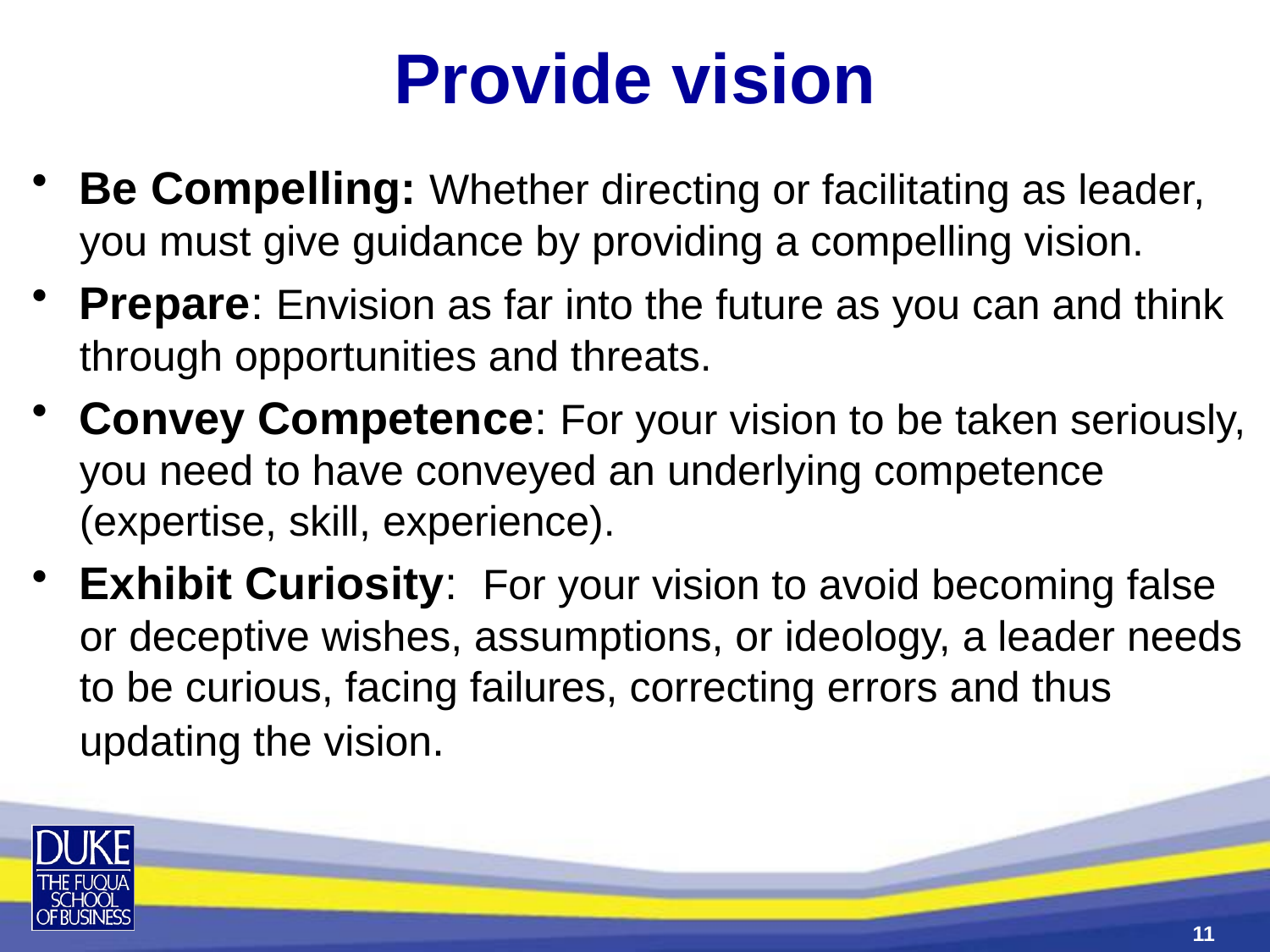

# Provide vision
Be Compelling: Whether directing or facilitating as leader, you must give guidance by providing a compelling vision.
Prepare: Envision as far into the future as you can and think through opportunities and threats.
Convey Competence: For your vision to be taken seriously, you need to have conveyed an underlying competence (expertise, skill, experience).
Exhibit Curiosity:  For your vision to avoid becoming false  or deceptive wishes, assumptions, or ideology, a leader needs to be curious, facing failures, correcting errors and thus updating the vision.

11